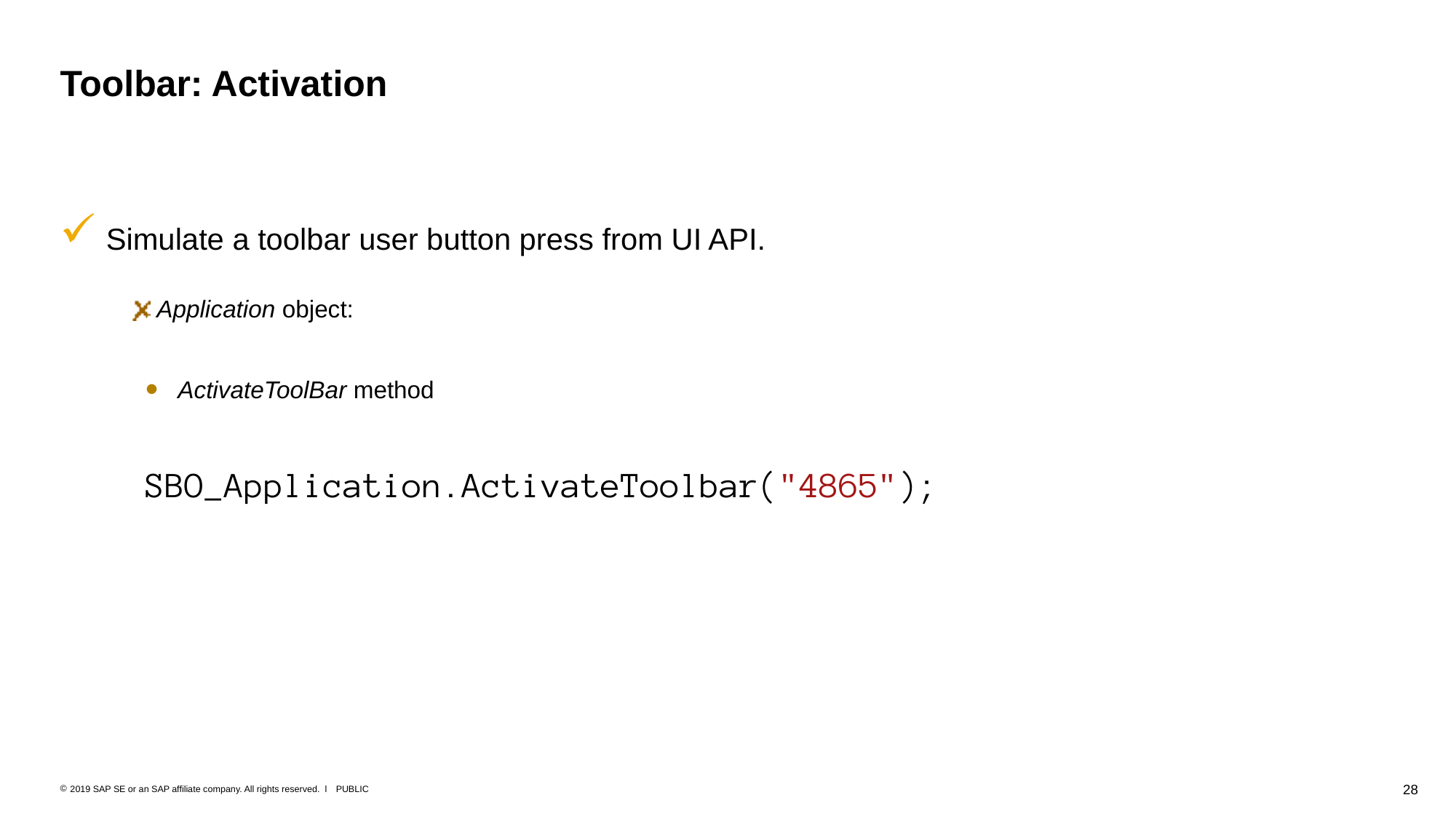

# Toolbar: Activation
 Simulate a toolbar user button press from UI API.
 Application object:

ActivateToolBar method

SBO_Application.ActivateToolbar("4865");